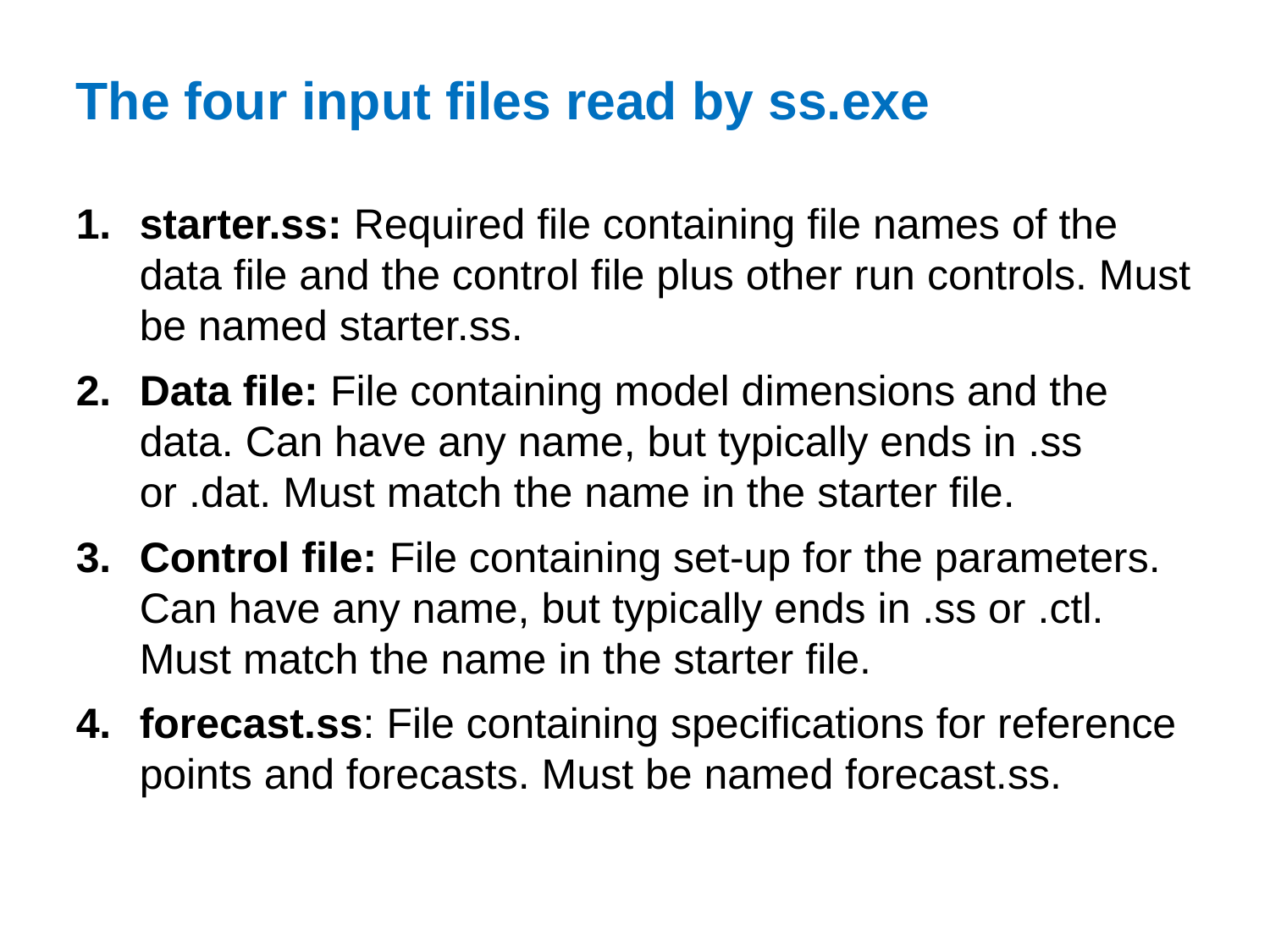

# The four input files read by ss.exe
starter.ss: Required file containing file names of the data file and the control file plus other run controls. Must be named starter.ss.
Data file: File containing model dimensions and the data. Can have any name, but typically ends in .ss or .dat. Must match the name in the starter file.
Control file: File containing set-up for the parameters. Can have any name, but typically ends in .ss or .ctl. Must match the name in the starter file.
forecast.ss: File containing specifications for reference points and forecasts. Must be named forecast.ss.